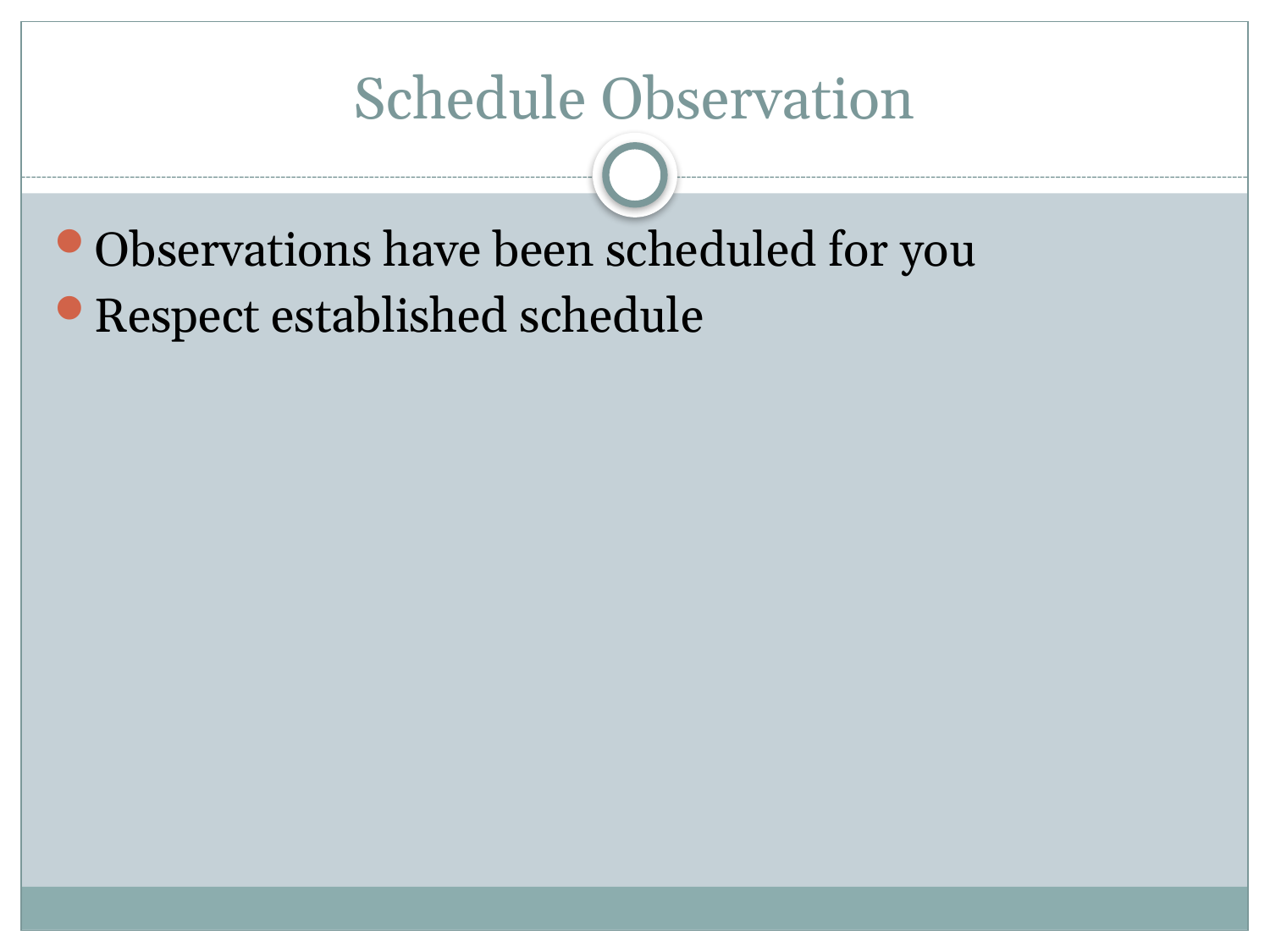

# Schedule Observation
Observations have been scheduled for you
Respect established schedule